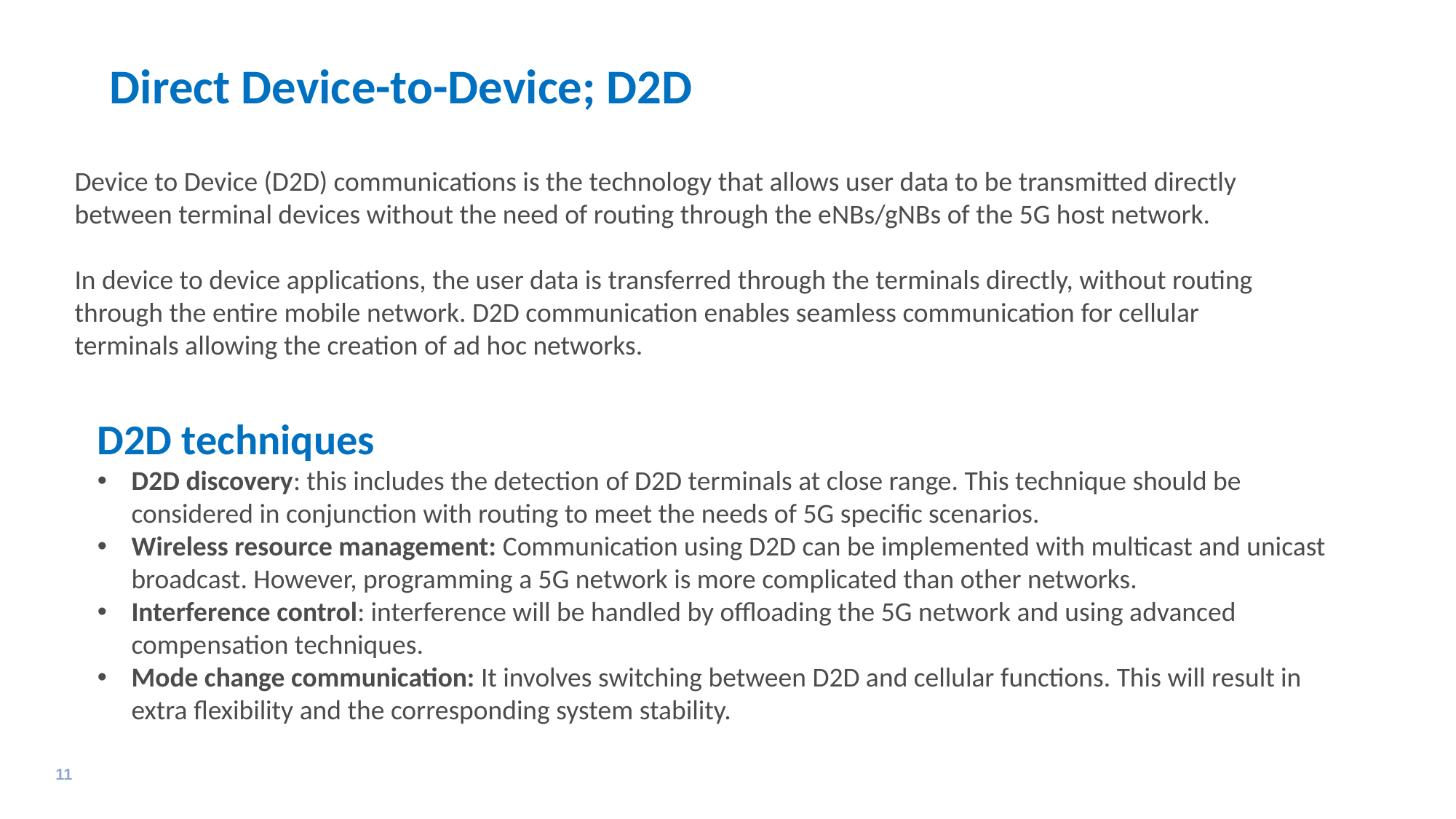

Direct Device-to-Device; D2D
Device to Device (D2D) communications is the technology that allows user data to be transmitted directly between terminal devices without the need of routing through the eNBs/gNBs of the 5G host network.

In device to device applications, the user data is transferred through the terminals directly, without routing through the entire mobile network. D2D communication enables seamless communication for cellular terminals allowing the creation of ad hoc networks.

D2D techniques
D2D discovery: this includes the detection of D2D terminals at close range. This technique should be considered in conjunction with routing to meet the needs of 5G specific scenarios.
Wireless resource management: Communication using D2D can be implemented with multicast and unicast broadcast. However, programming a 5G network is more complicated than other networks.
Interference control: interference will be handled by offloading the 5G network and using advanced compensation techniques.
Mode change communication: It involves switching between D2D and cellular functions. This will result in extra flexibility and the corresponding system stability.
11